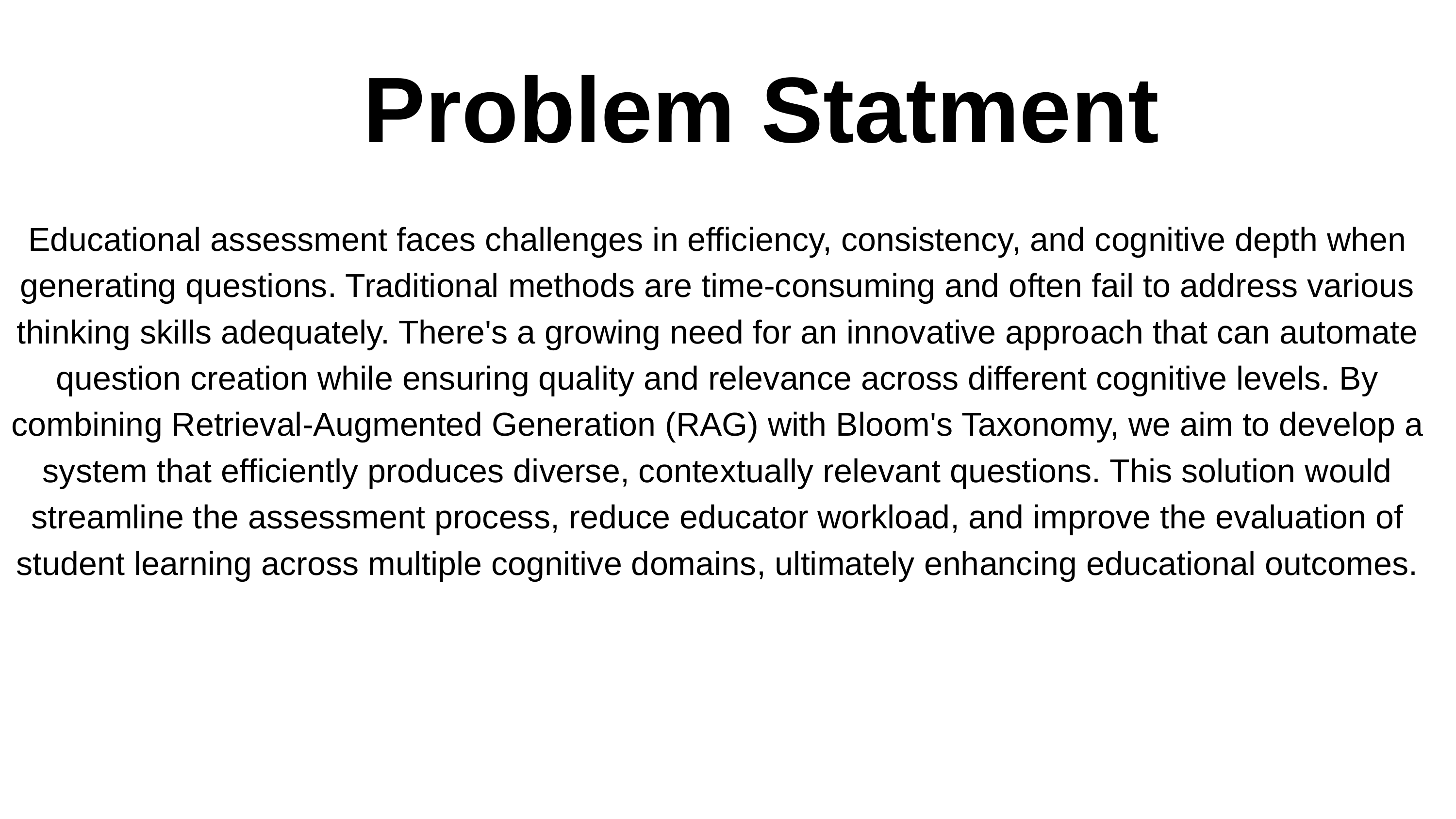

Problem Statment
Educational assessment faces challenges in efficiency, consistency, and cognitive depth when generating questions. Traditional methods are time-consuming and often fail to address various thinking skills adequately. There's a growing need for an innovative approach that can automate question creation while ensuring quality and relevance across different cognitive levels. By combining Retrieval-Augmented Generation (RAG) with Bloom's Taxonomy, we aim to develop a system that efficiently produces diverse, contextually relevant questions. This solution would streamline the assessment process, reduce educator workload, and improve the evaluation of student learning across multiple cognitive domains, ultimately enhancing educational outcomes.